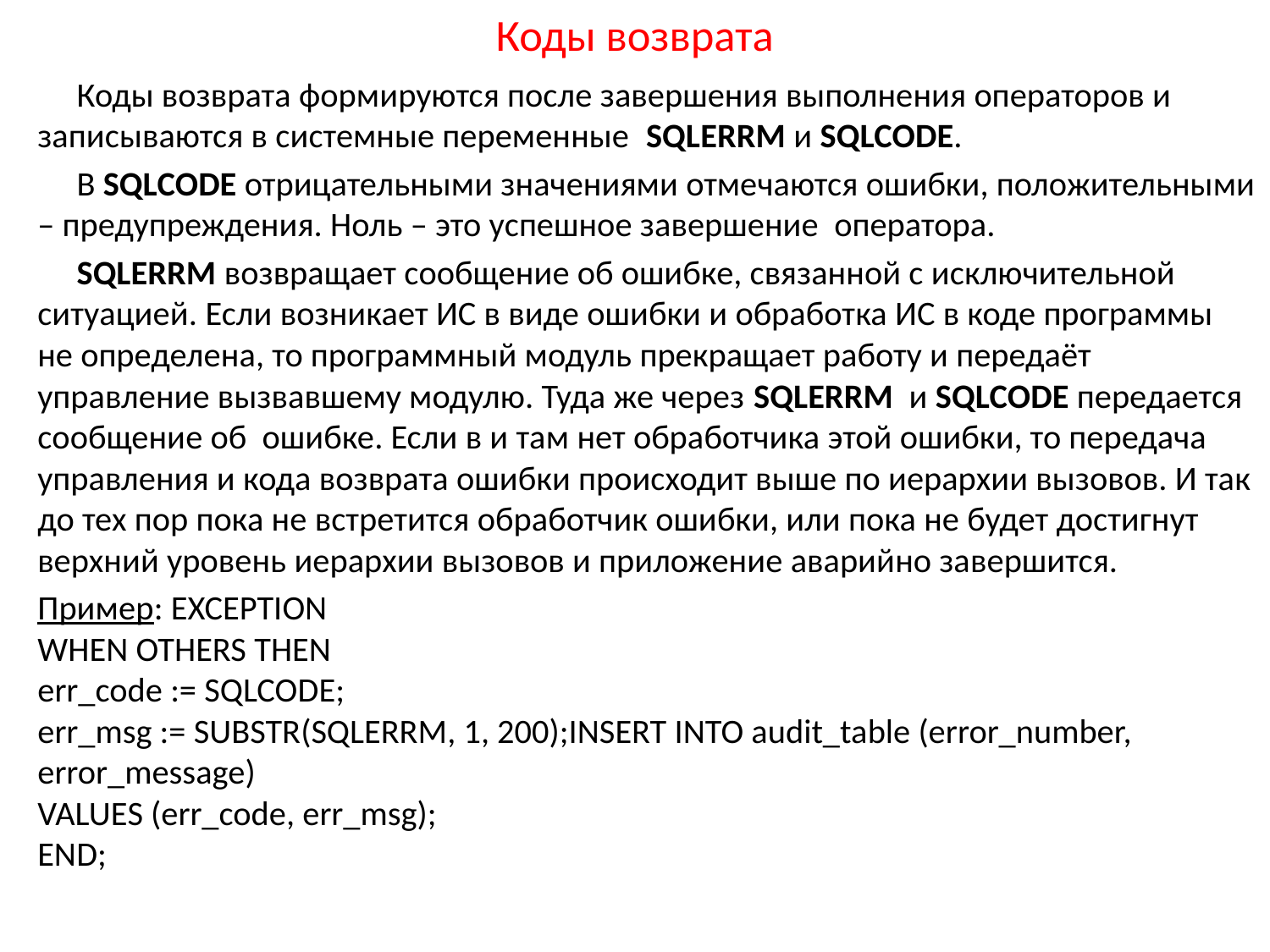

# Коды возврата
     Коды возврата формируются после завершения выполнения операторов и  записываются в системные переменные  SQLERRM и SQLCODE.
     В SQLCODE отрицательными значениями отмечаются ошибки, положительными – предупреждения. Ноль – это успешное завершение  оператора.
     SQLERRM возвращает сообщение об ошибке, связанной с исключительной ситуацией. Если возникает ИС в виде ошибки и обработка ИС в коде программы не определена, то программный модуль прекращает работу и передаёт управление вызвавшему модулю. Туда же через SQLERRM  и SQLCODE передается сообщение об  ошибке. Если в и там нет обработчика этой ошибки, то передача управления и кода возврата ошибки происходит выше по иерархии вызовов. И так до тех пор пока не встретится обработчик ошибки, или пока не будет достигнут верхний уровень иерархии вызовов и приложение аварийно завершится.
Пример: EXCEPTION
WHEN OTHERS THEN
err_code := SQLCODE;
err_msg := SUBSTR(SQLERRM, 1, 200);INSERT INTO audit_table (error_number, error_message)
VALUES (err_code, err_msg);
END;